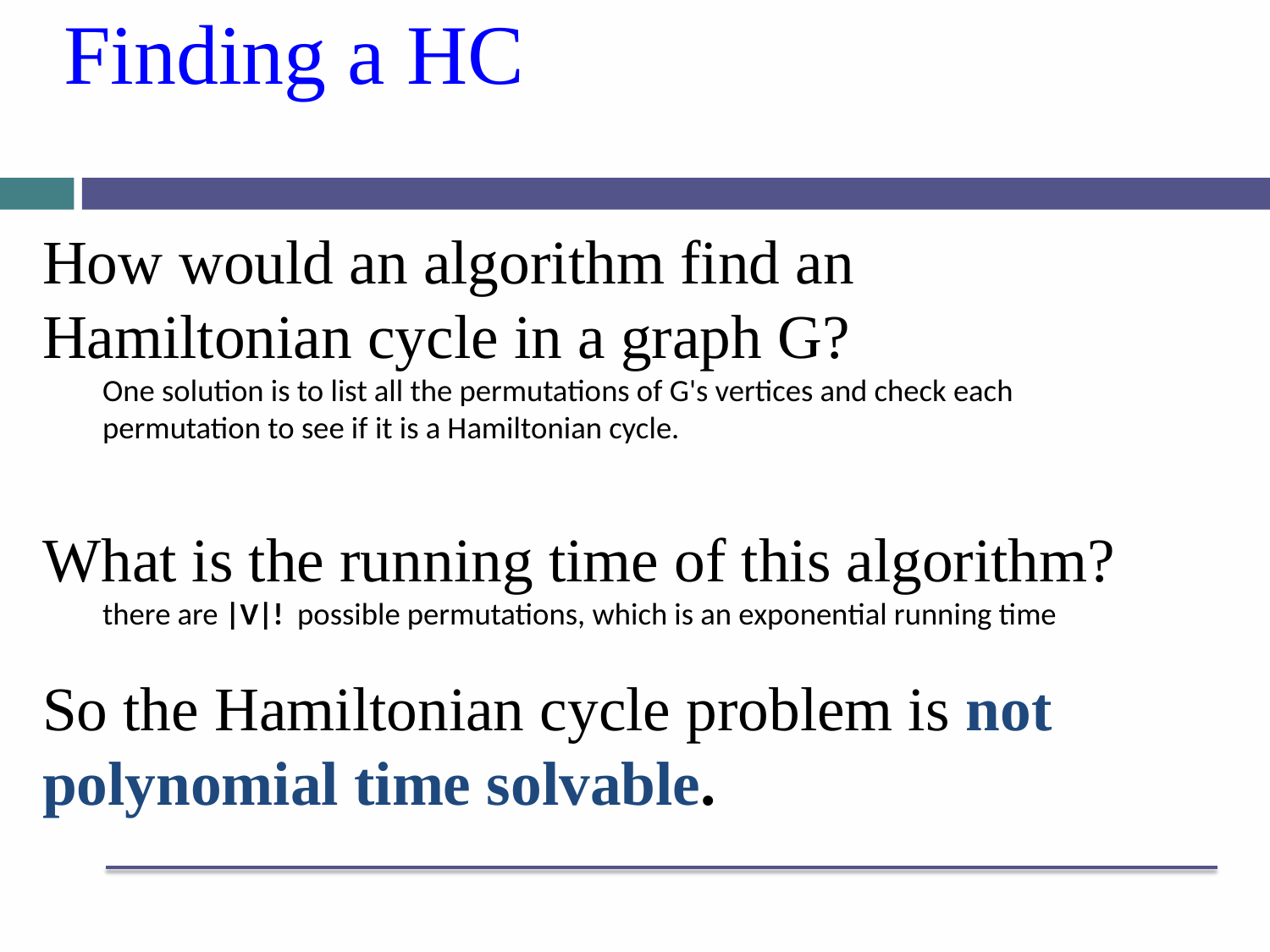

# Finding a HC
How would an algorithm find an Hamiltonian cycle in a graph G?
One solution is to list all the permutations of G's vertices and check each permutation to see if it is a Hamiltonian cycle.

What is the running time of this algorithm?
there are |V|!  possible permutations, which is an exponential running time

So the Hamiltonian cycle problem is not polynomial time solvable.